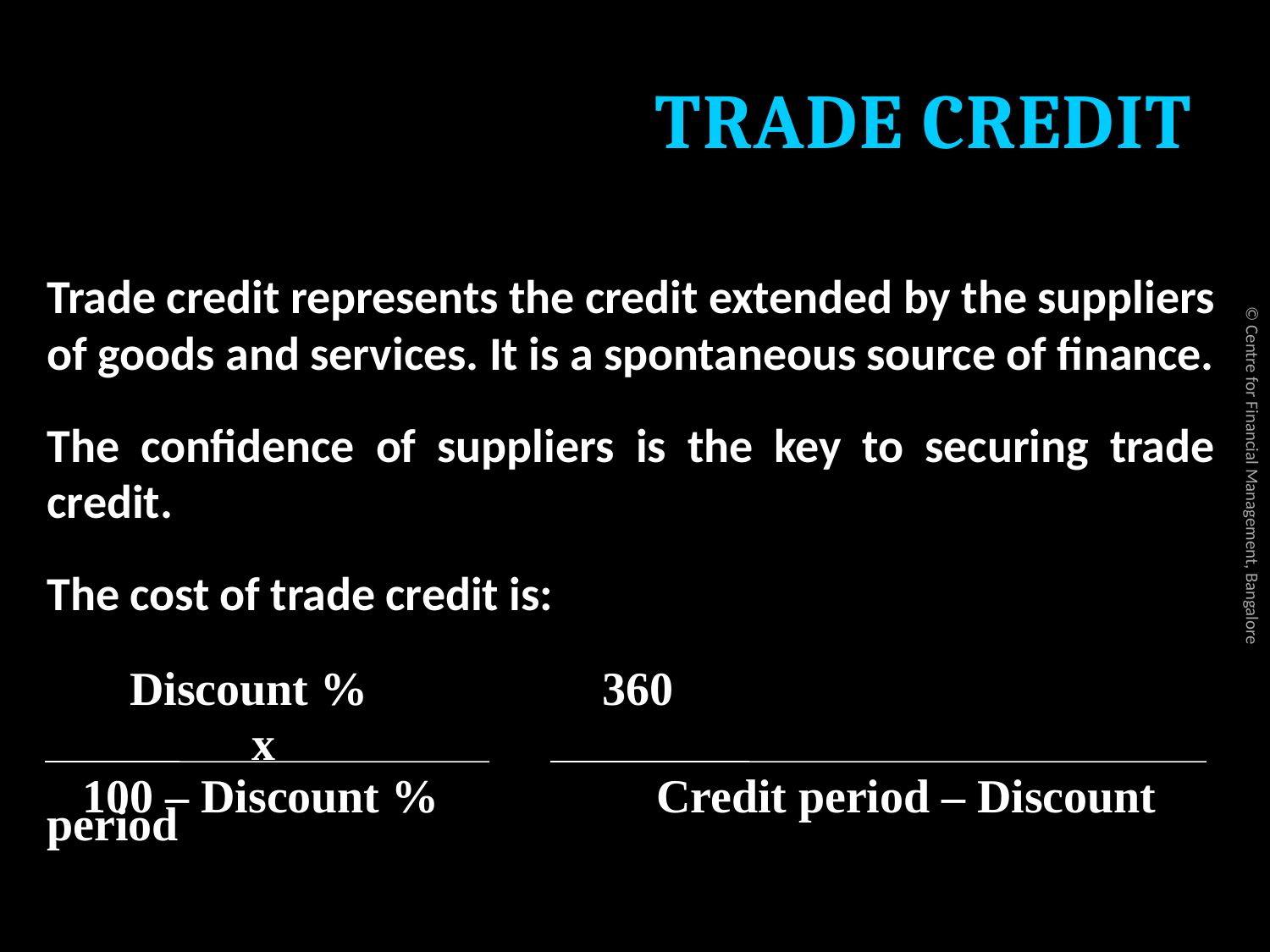

# TRADE CREDIT
Trade credit represents the credit extended by the suppliers of goods and services. It is a spontaneous source of finance.

The confidence of suppliers is the key to securing trade credit.

The cost of trade credit is:

       Discount %		                360
			       x
   100 – Discount %	  	Credit period – Discount period